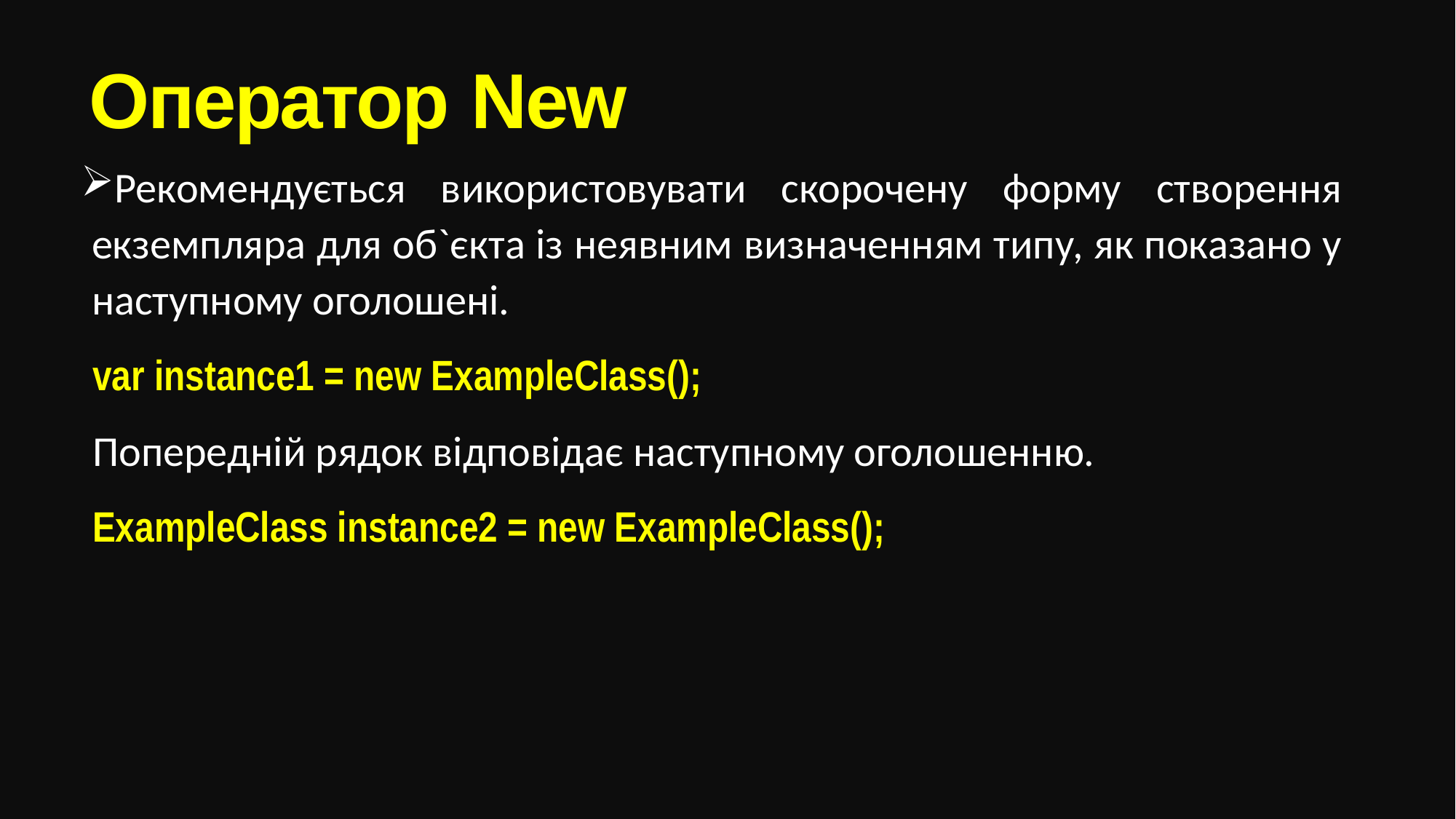

# Оператор New
Рекомендується використовувати скорочену форму створення екземпляра для об`єкта із неявним визначенням типу, як показано у наступному оголошені.
var instance1 = new ExampleClass();
Попередній рядок відповідає наступному оголошенню.
ExampleClass instance2 = new ExampleClass();